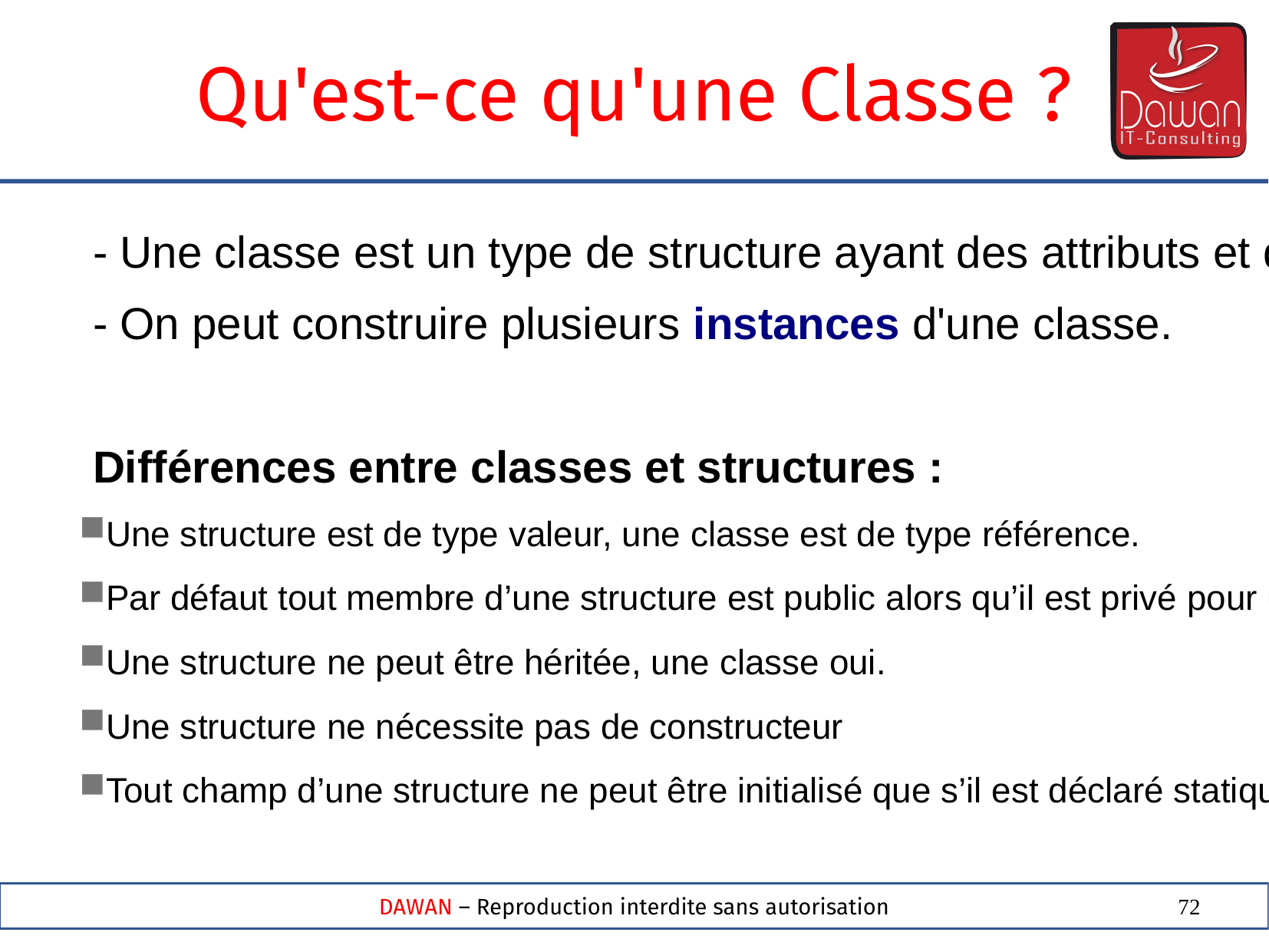

Qu'est-ce qu'une Classe ?
- Une classe est un type de structure ayant des attributs et des méthodes.
- On peut construire plusieurs instances d'une classe.

Différences entre classes et structures :
Une structure est de type valeur, une classe est de type référence.
Par défaut tout membre d’une structure est public alors qu’il est privé pour une classe.
Une structure ne peut être héritée, une classe oui.
Une structure ne nécessite pas de constructeur
Tout champ d’une structure ne peut être initialisé que s’il est déclaré statique ou constant
72